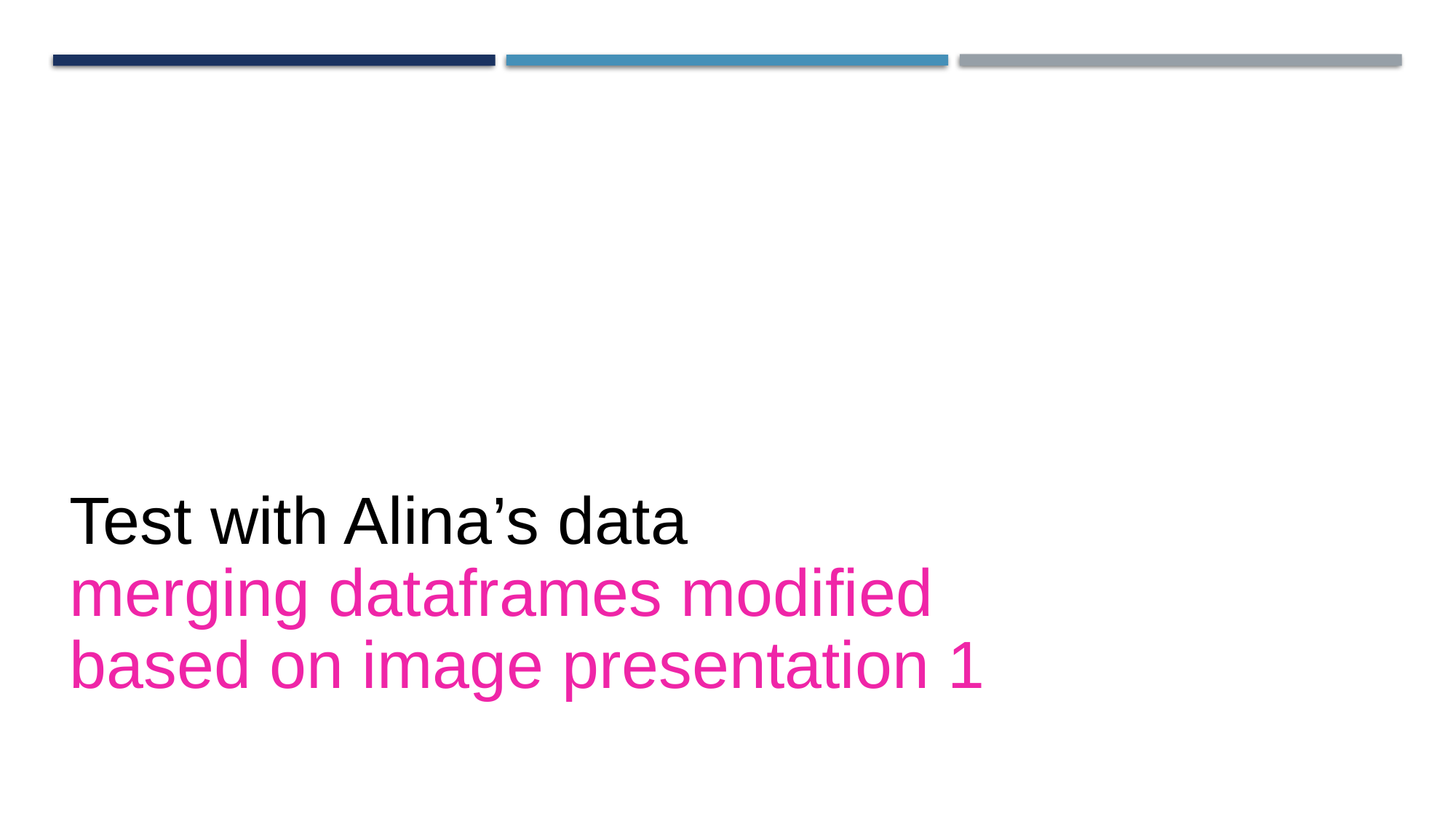

# Test with Alina’s data merging dataframes modified based on image presentation 1